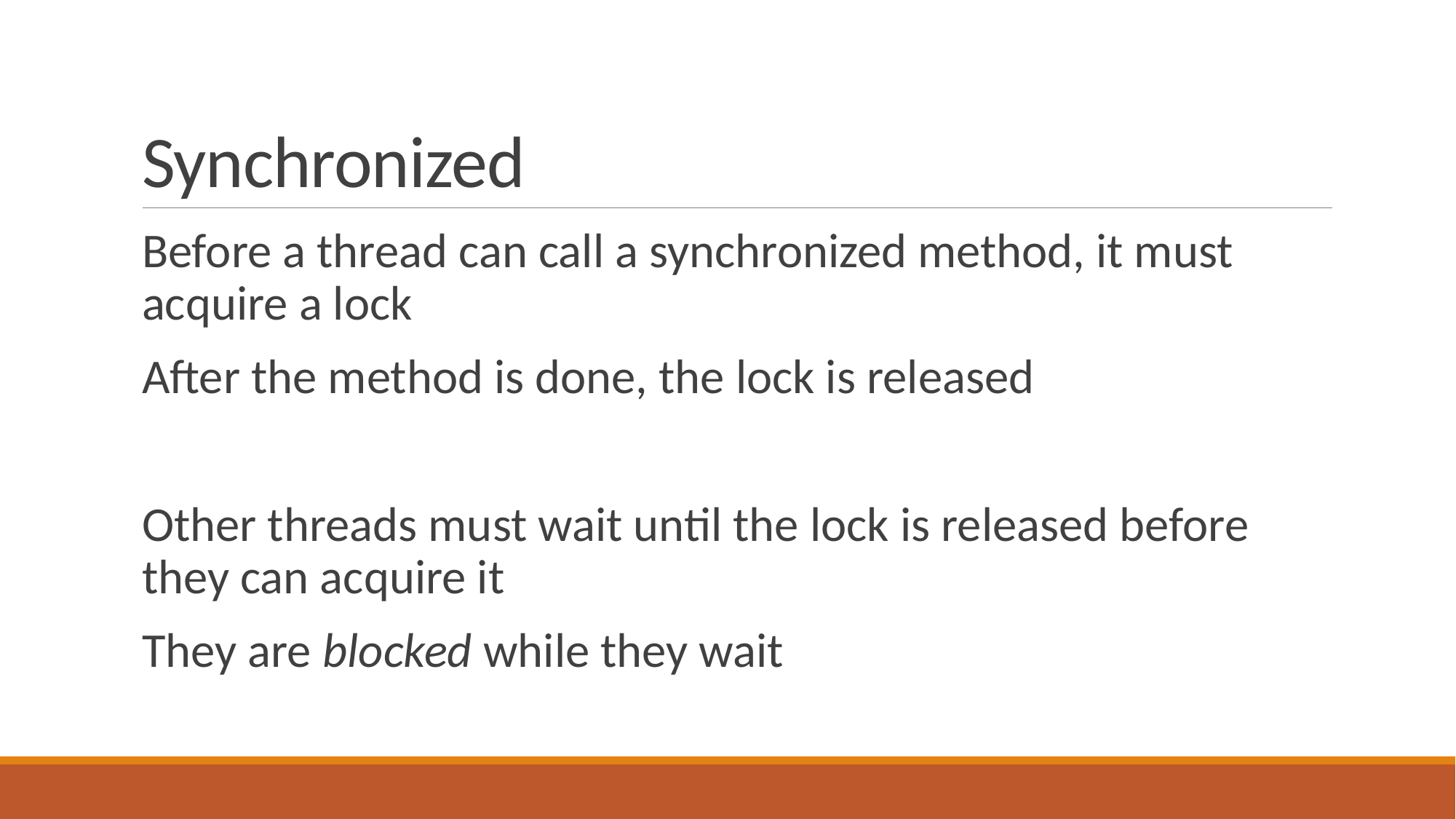

# Synchronized
Before a thread can call a synchronized method, it must acquire a lock
After the method is done, the lock is released

Other threads must wait until the lock is released before they can acquire it
They are blocked while they wait